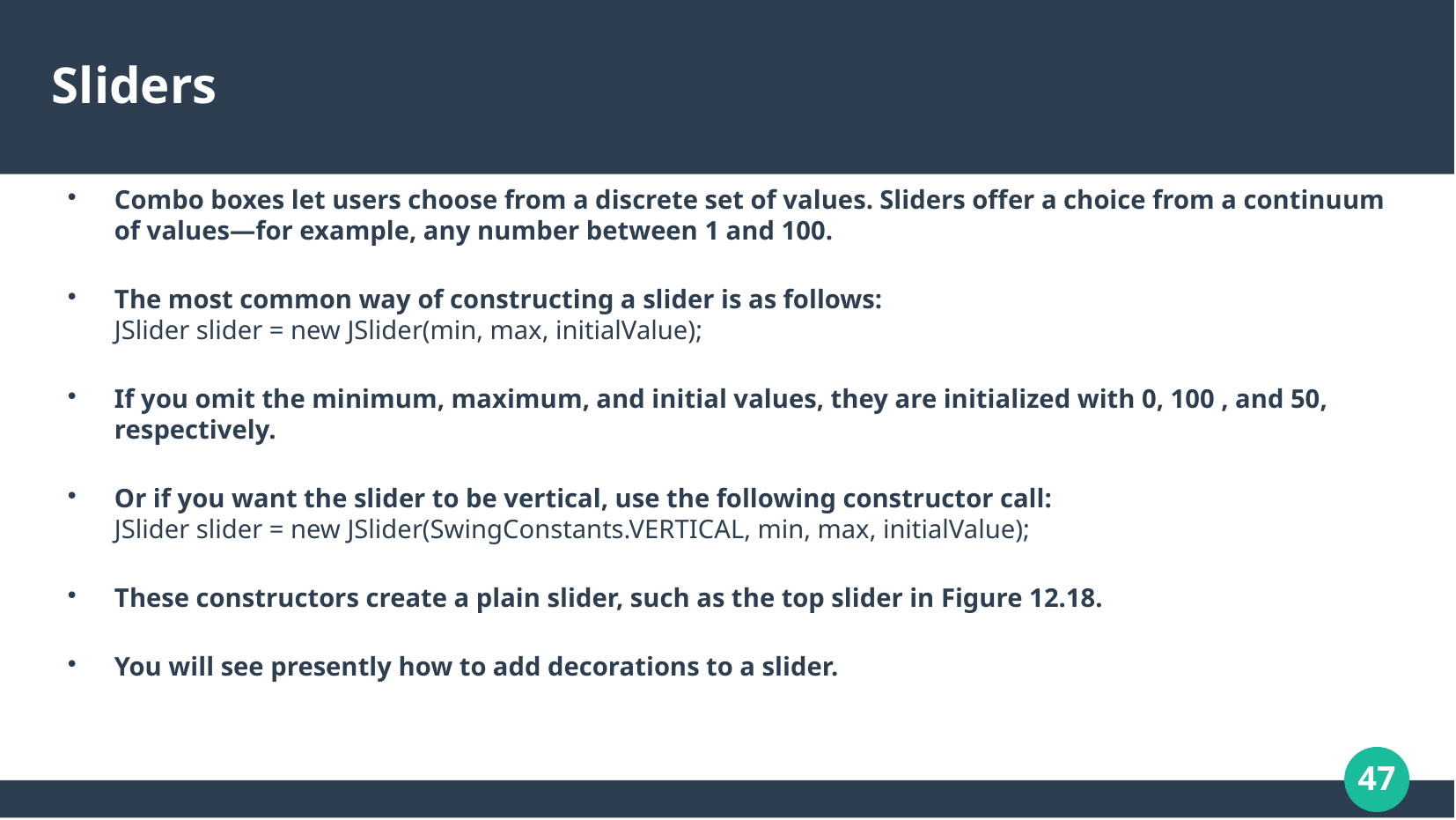

# Sliders
Combo boxes let users choose from a discrete set of values. Sliders offer a choice from a continuum of values—for example, any number between 1 and 100.
The most common way of constructing a slider is as follows:
JSlider slider = new JSlider(min, max, initialValue);
If you omit the minimum, maximum, and initial values, they are initialized with 0, 100 , and 50, respectively.
Or if you want the slider to be vertical, use the following constructor call:
JSlider slider = new JSlider(SwingConstants.VERTICAL, min, max, initialValue);
These constructors create a plain slider, such as the top slider in Figure 12.18.
You will see presently how to add decorations to a slider.